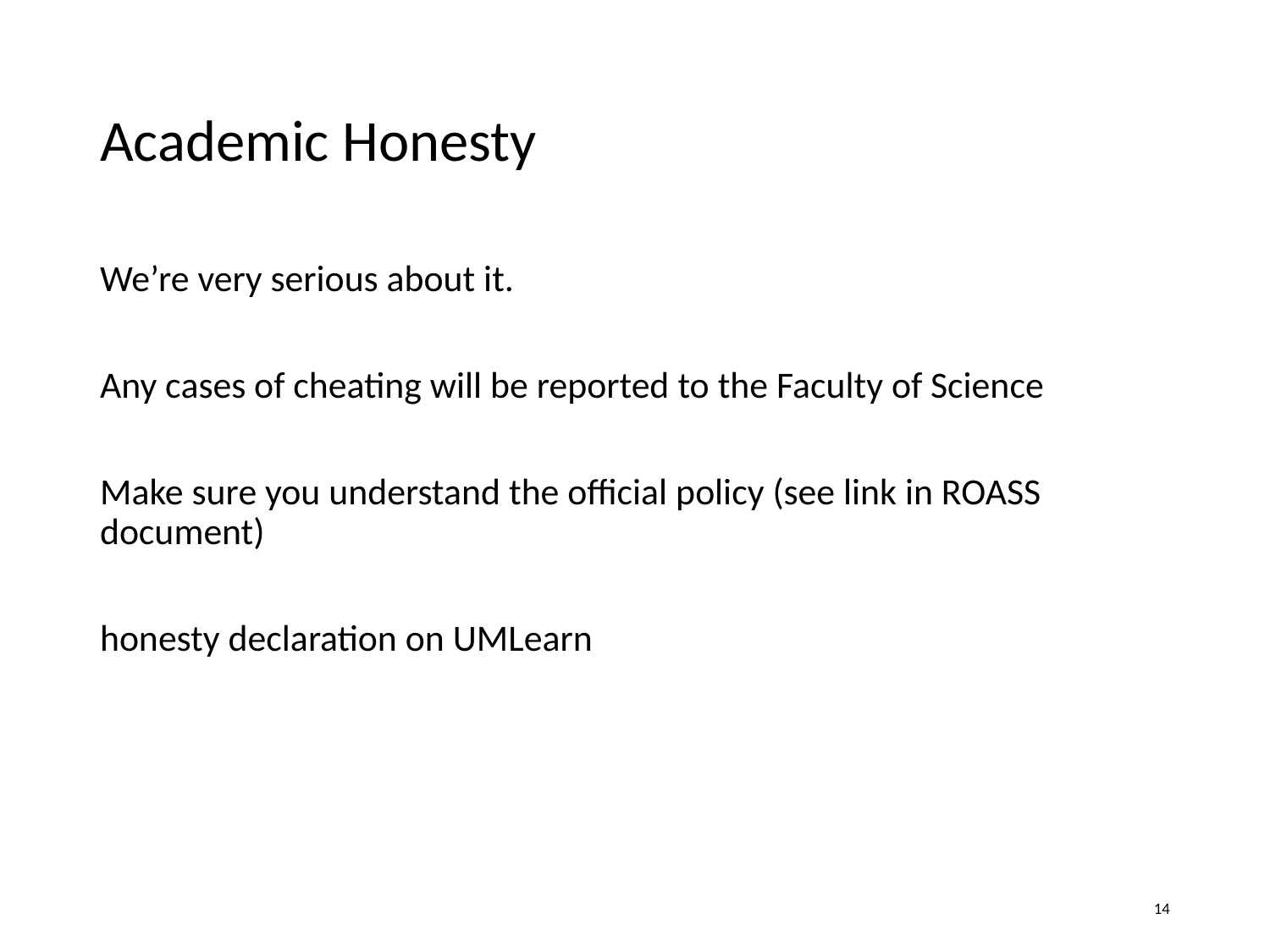

# Academic Honesty
We’re very serious about it.

Any cases of cheating will be reported to the Faculty of Science

Make sure you understand the official policy (see link in ROASS document)

honesty declaration on UMLearn

14